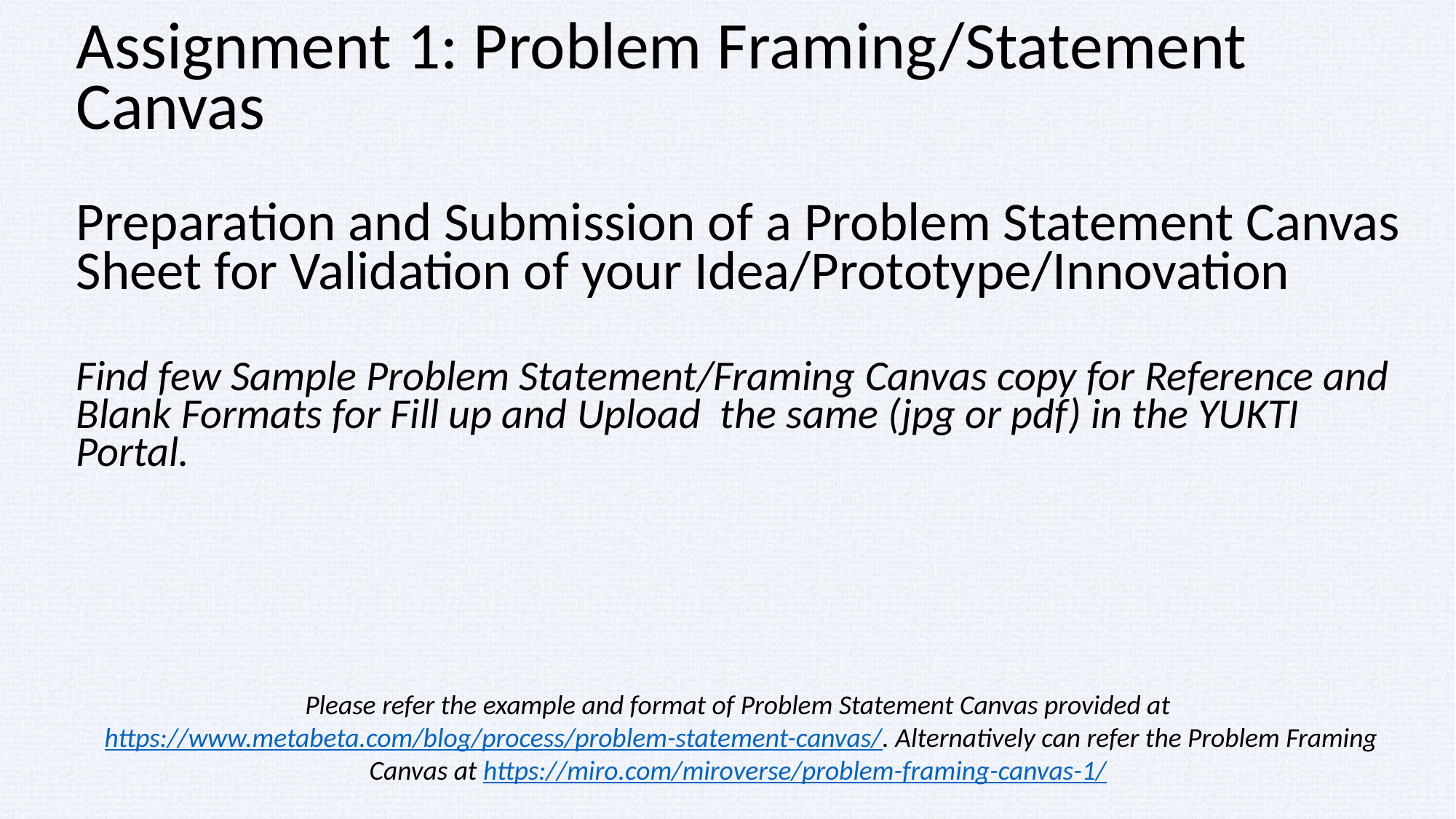

# Assignment 1: Problem Framing/Statement Canvas Preparation and Submission of a Problem Statement Canvas Sheet for Validation of your Idea/Prototype/Innovation Find few Sample Problem Statement/Framing Canvas copy for Reference and Blank Formats for Fill up and Upload  the same (jpg or pdf) in the YUKTI Portal.
Please refer the example and format of Problem Statement Canvas provided at https://www.metabeta.com/blog/process/problem-statement-canvas/. Alternatively can refer the Problem Framing Canvas at https://miro.com/miroverse/problem-framing-canvas-1/